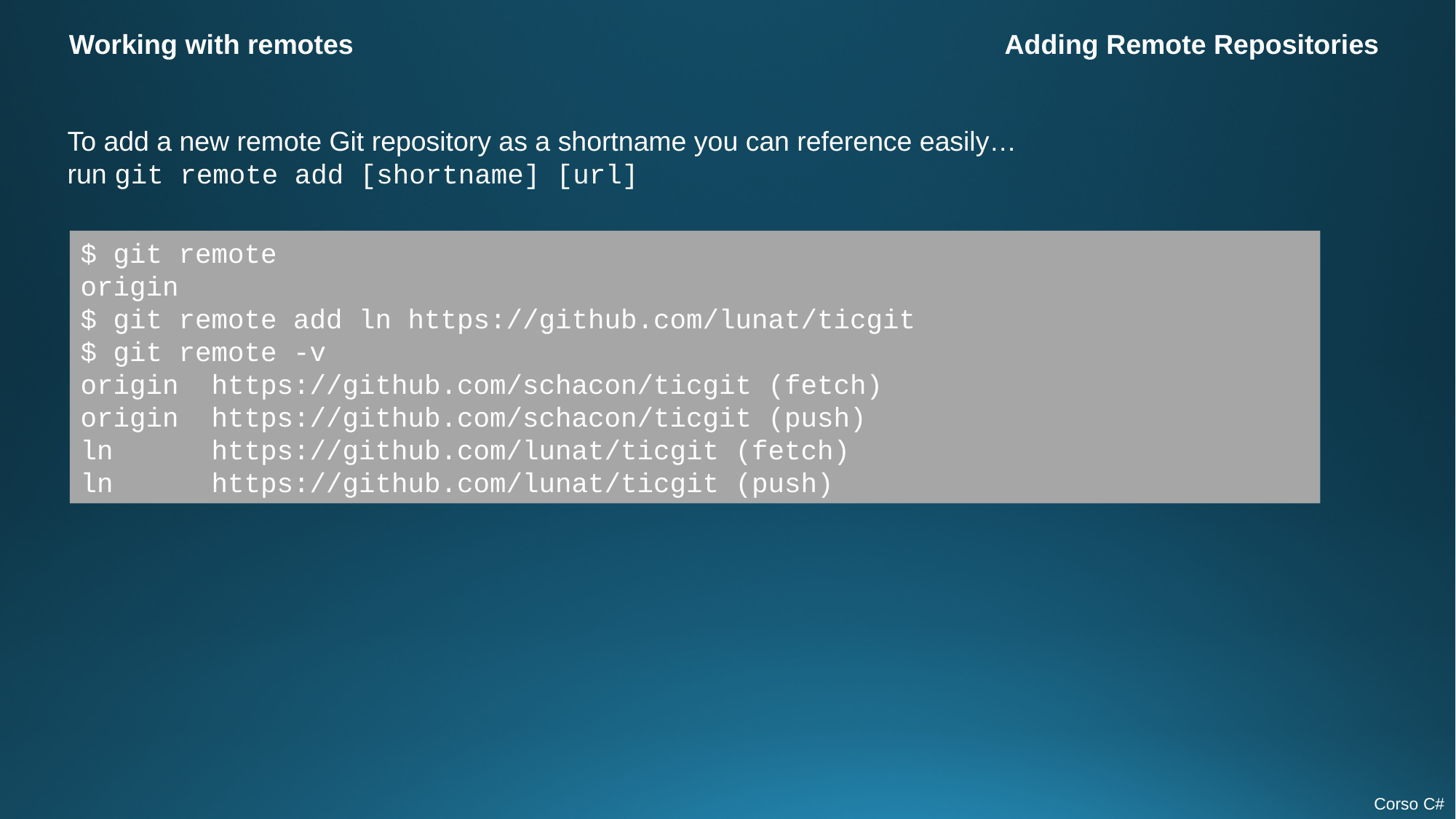

Working with remotes
Adding Remote Repositories
To add a new remote Git repository as a shortname you can reference easily…
run git remote add [shortname] [url]
$ git remote
origin
$ git remote add ln https://github.com/lunat/ticgit
$ git remote -v
origin  https://github.com/schacon/ticgit (fetch)
origin  https://github.com/schacon/ticgit (push)
ln      https://github.com/lunat/ticgit (fetch)
ln      https://github.com/lunat/ticgit (push)
Corso C#